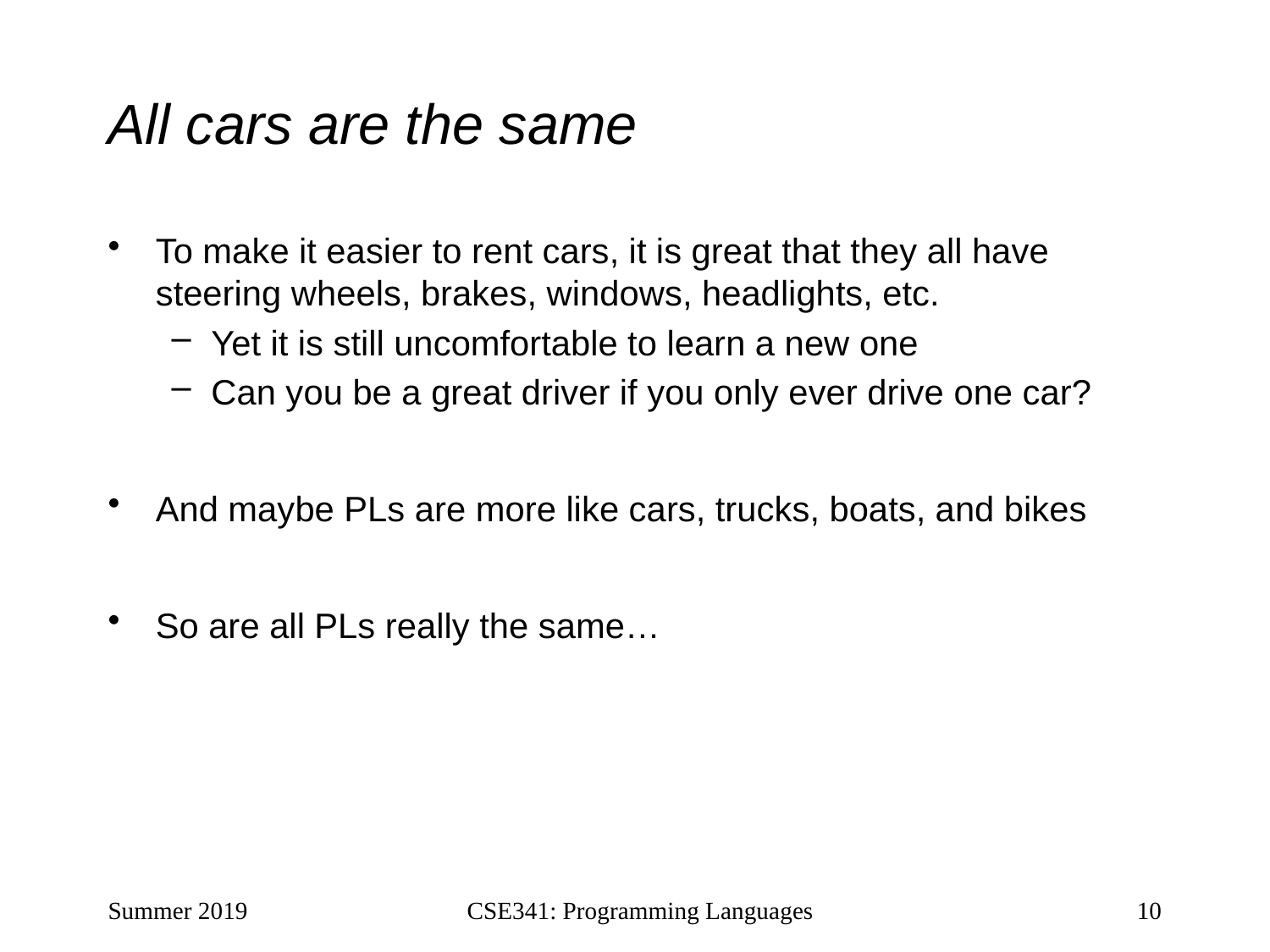

# All cars are the same
To make it easier to rent cars, it is great that they all have steering wheels, brakes, windows, headlights, etc.
Yet it is still uncomfortable to learn a new one
Can you be a great driver if you only ever drive one car?

And maybe PLs are more like cars, trucks, boats, and bikes

So are all PLs really the same…
Summer 2019
CSE341: Programming Languages
10